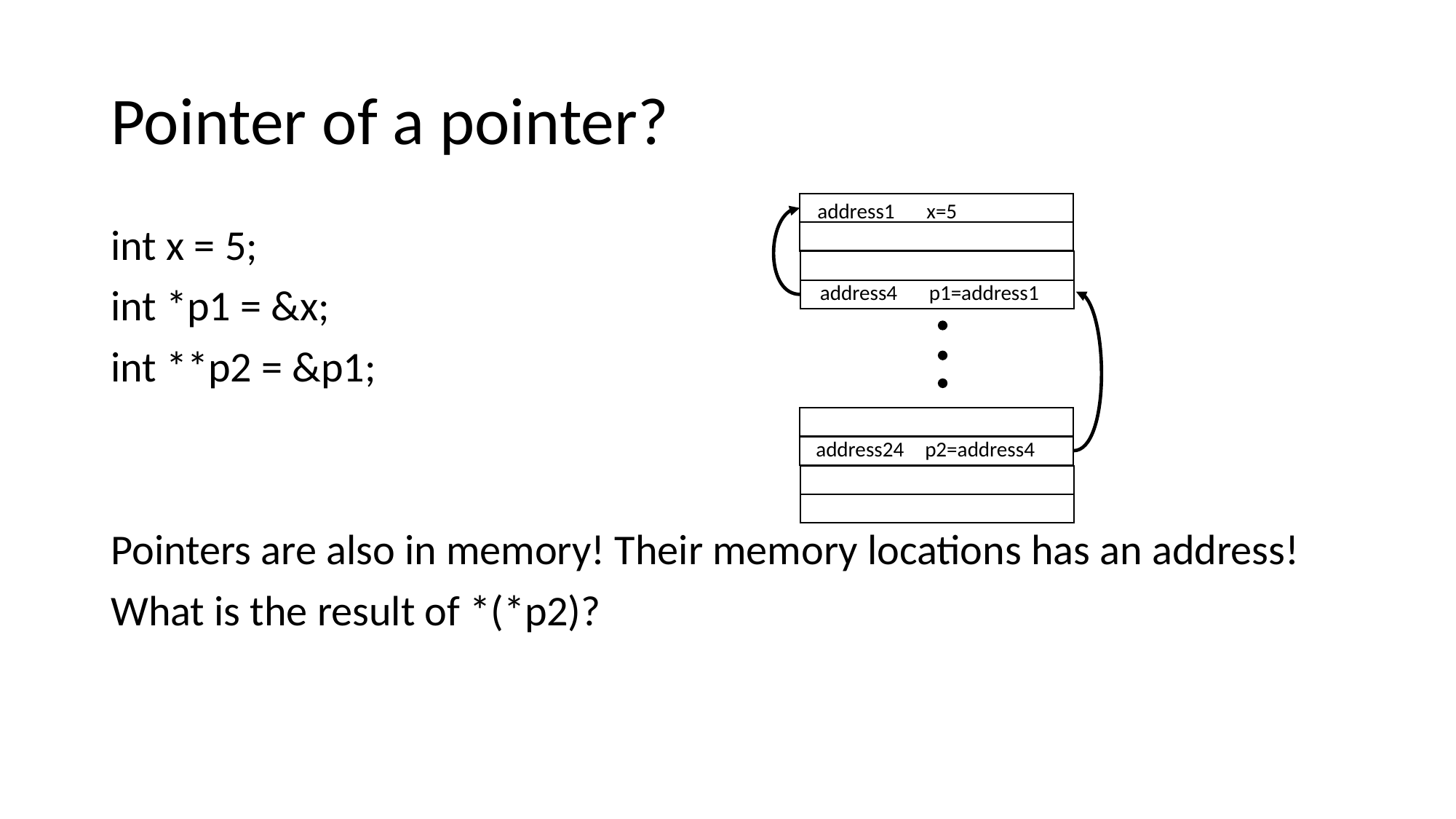

# Pointer of a pointer?
address1	x=5

int x = 5;
int *p1 = &x;
int **p2 = &p1;

Pointers are also in memory! Their memory locations has an address!
What is the result of *(*p2)?

address4	p1=address1

address24	p2=address4